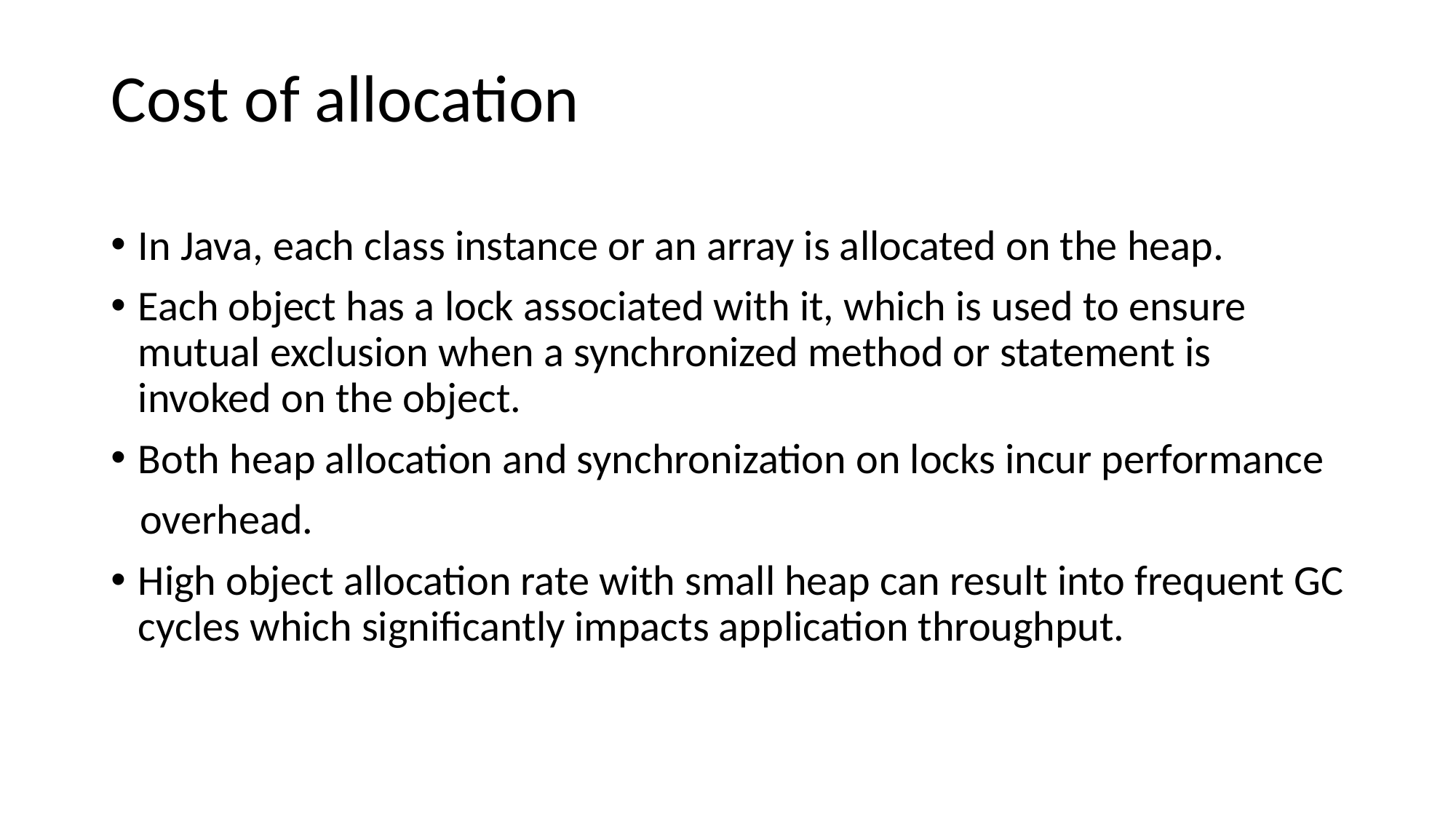

# Cost of allocation
In Java, each class instance or an array is allocated on the heap.
Each object has a lock associated with it, which is used to ensure mutual exclusion when a synchronized method or statement is invoked on the object.
Both heap allocation and synchronization on locks incur performance
   overhead.
High object allocation rate with small heap can result into frequent GC cycles which significantly impacts application throughput.